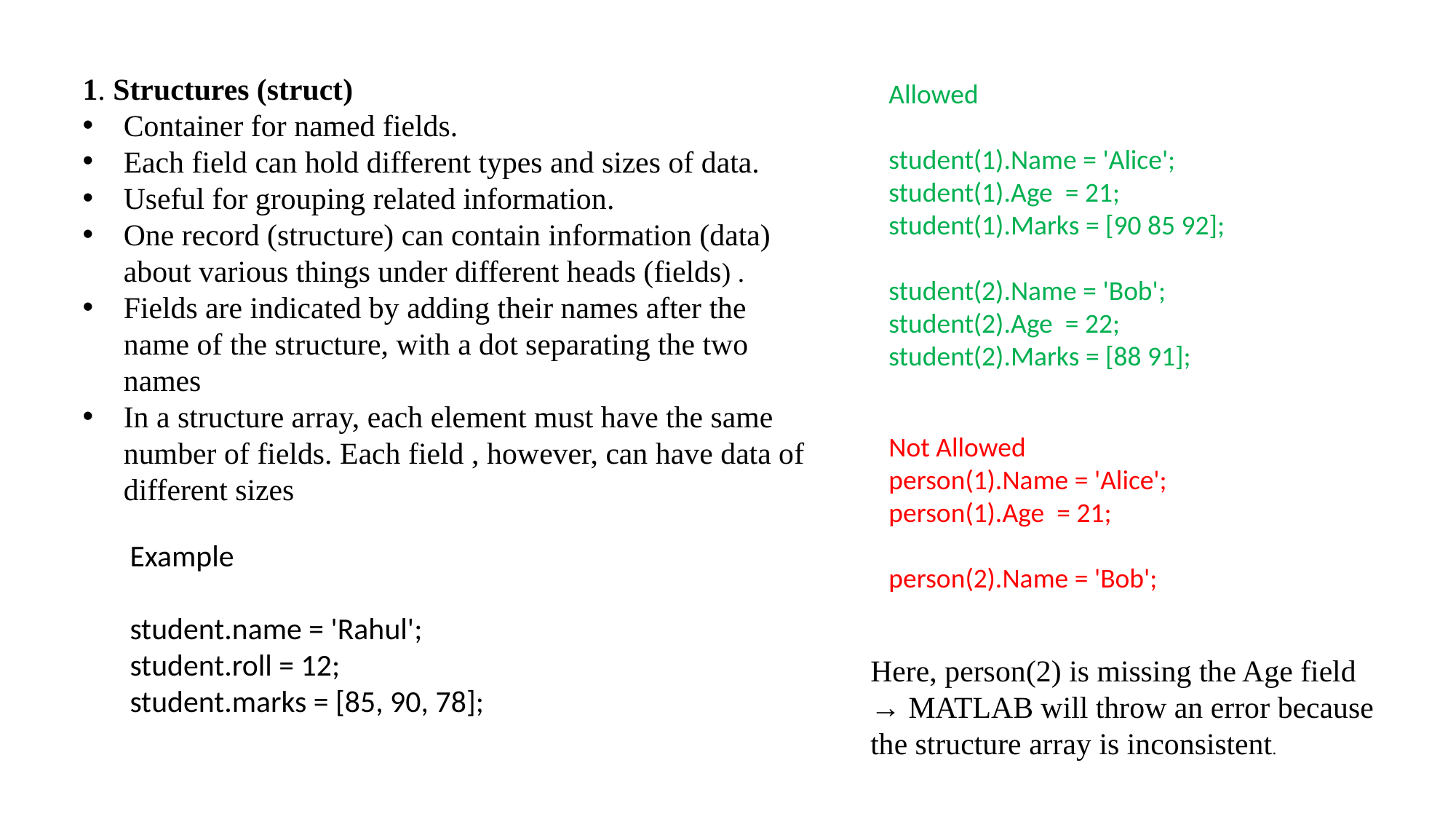

1. Structures (struct)
Container for named fields.
Each field can hold different types and sizes of data.
Useful for grouping related information.
One record (structure) can contain information (data) about various things under different heads (fields) .
Fields are indicated by adding their names after the name of the structure, with a dot separating the two names
In a structure array, each element must have the same number of fields. Each field , however, can have data of different sizes
Allowed

student(1).Name = 'Alice';
student(1).Age  = 21;
student(1).Marks = [90 85 92];

student(2).Name = 'Bob';
student(2).Age  = 22;
student(2).Marks = [88 91];
Not Allowed
person(1).Name = 'Alice';
person(1).Age  = 21;

person(2).Name = 'Bob';
Example

student.name = 'Rahul';
student.roll = 12;
student.marks = [85, 90, 78];
Here, person(2) is missing the Age field → MATLAB will throw an error because the structure array is inconsistent.